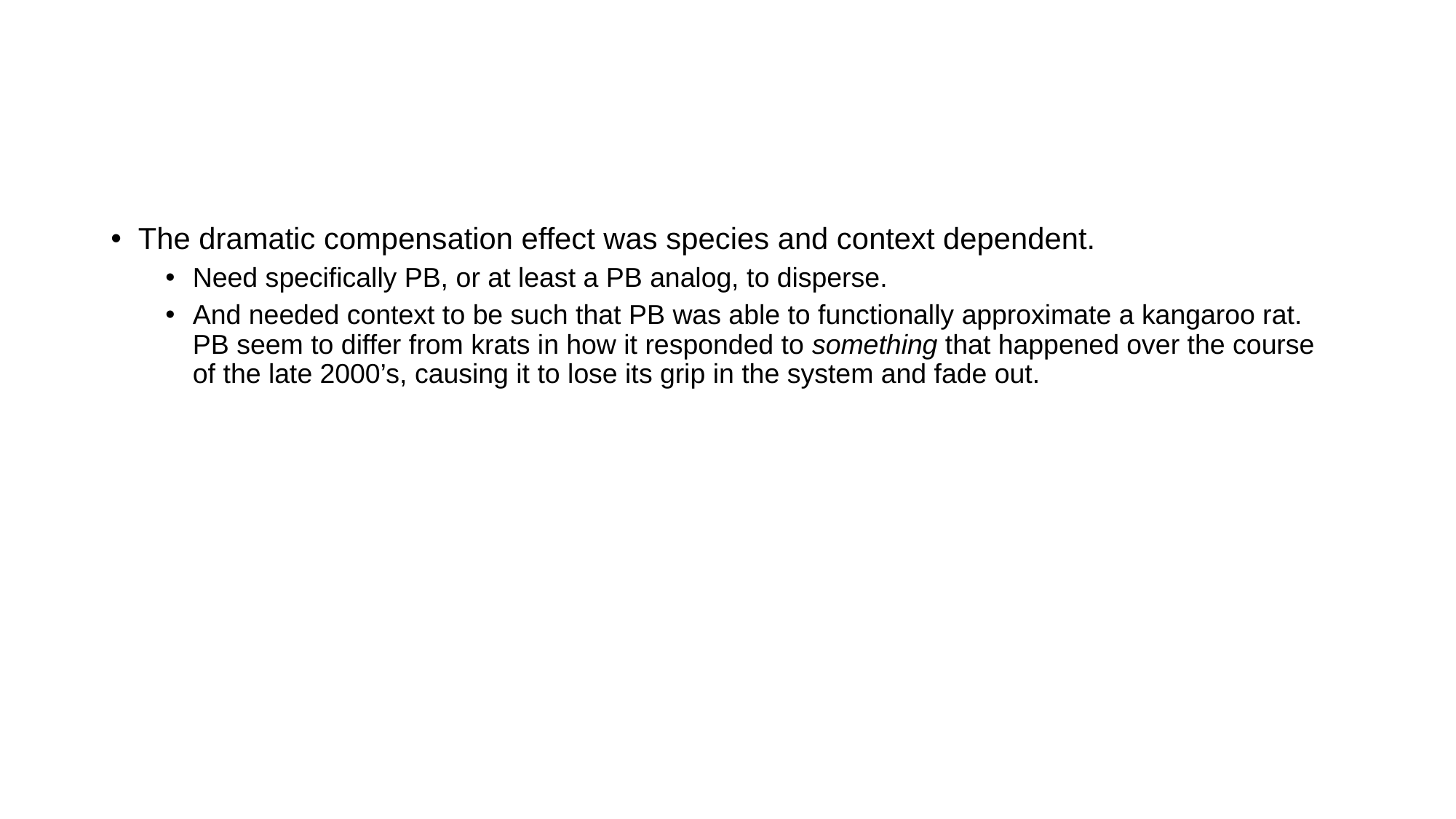

#
The dramatic compensation effect was species and context dependent.
Need specifically PB, or at least a PB analog, to disperse.
And needed context to be such that PB was able to functionally approximate a kangaroo rat. PB seem to differ from krats in how it responded to something that happened over the course of the late 2000’s, causing it to lose its grip in the system and fade out.